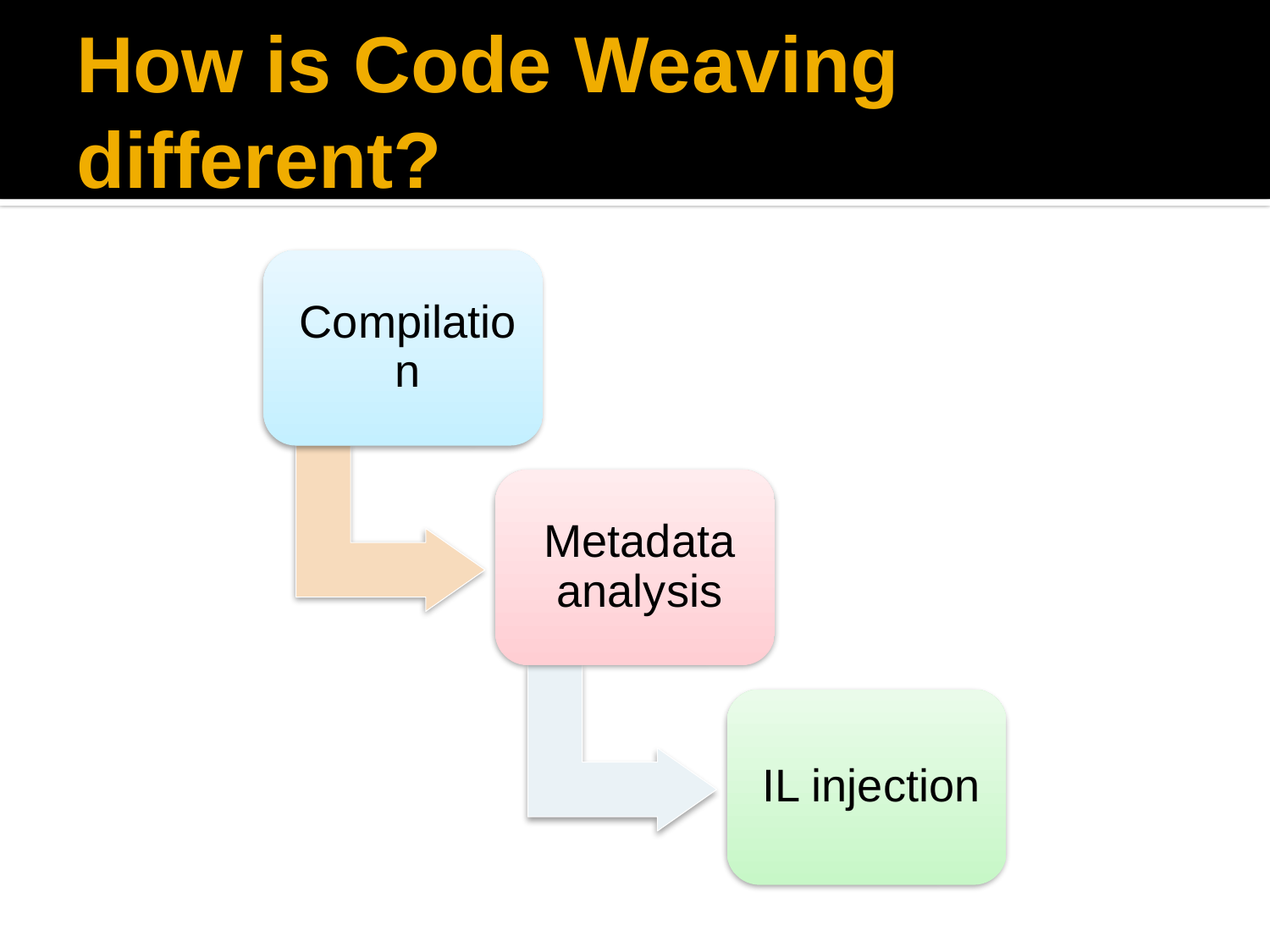

# How is Code Weaving different?
Compilation
Metadata analysis
IL injection